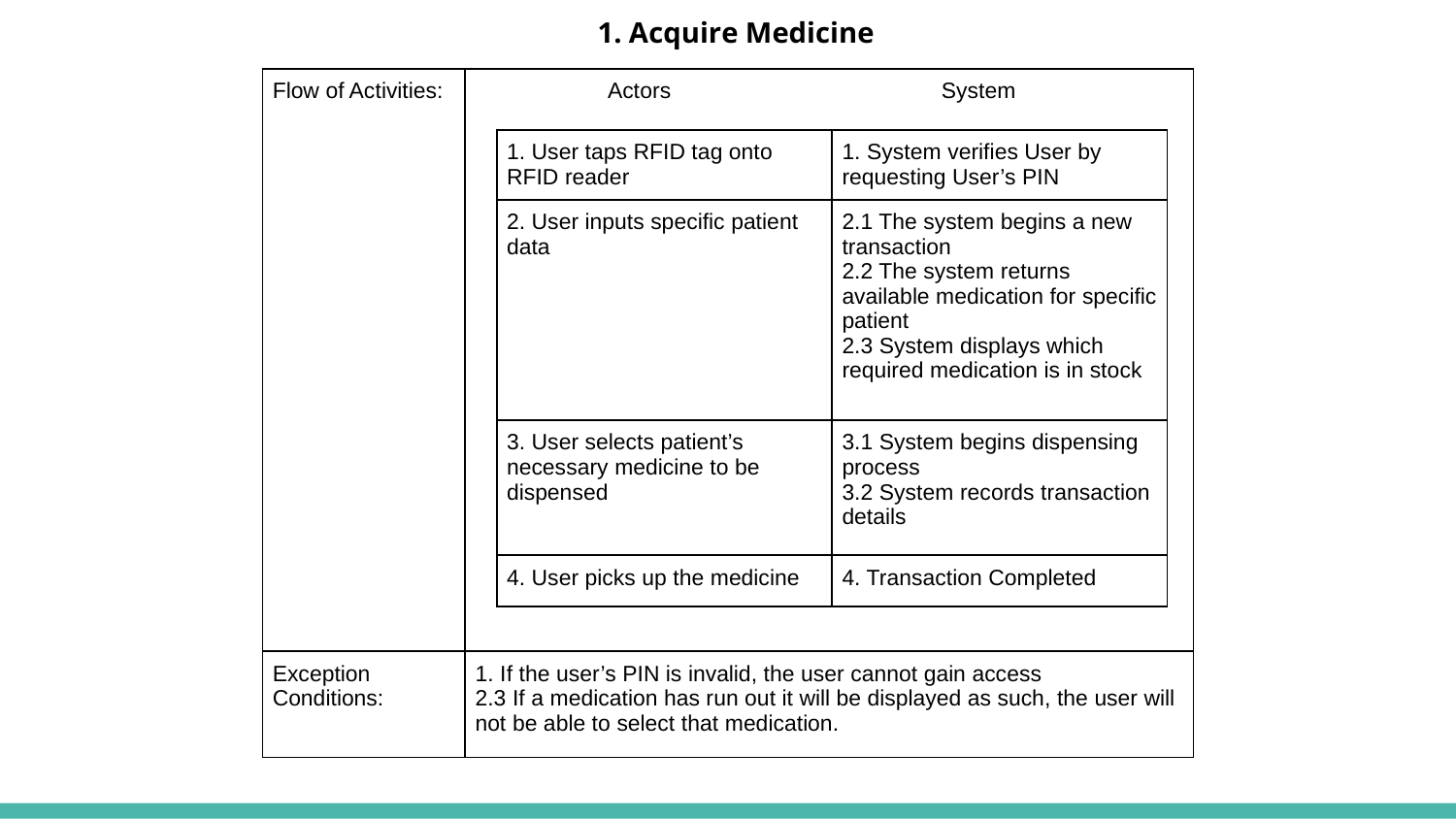

1. Acquire Medicine
| Flow of Activities: | Actors System |
| --- | --- |
| Exception Conditions: | 1. If the user’s PIN is invalid, the user cannot gain access 2.3 If a medication has run out it will be displayed as such, the user will not be able to select that medication. |
| 1. User taps RFID tag onto RFID reader | 1. System verifies User by requesting User’s PIN |
| --- | --- |
| 2. User inputs specific patient data | 2.1 The system begins a new transaction 2.2 The system returns available medication for specific patient 2.3 System displays which required medication is in stock |
| 3. User selects patient’s necessary medicine to be dispensed | 3.1 System begins dispensing process 3.2 System records transaction details |
| 4. User picks up the medicine | 4. Transaction Completed |